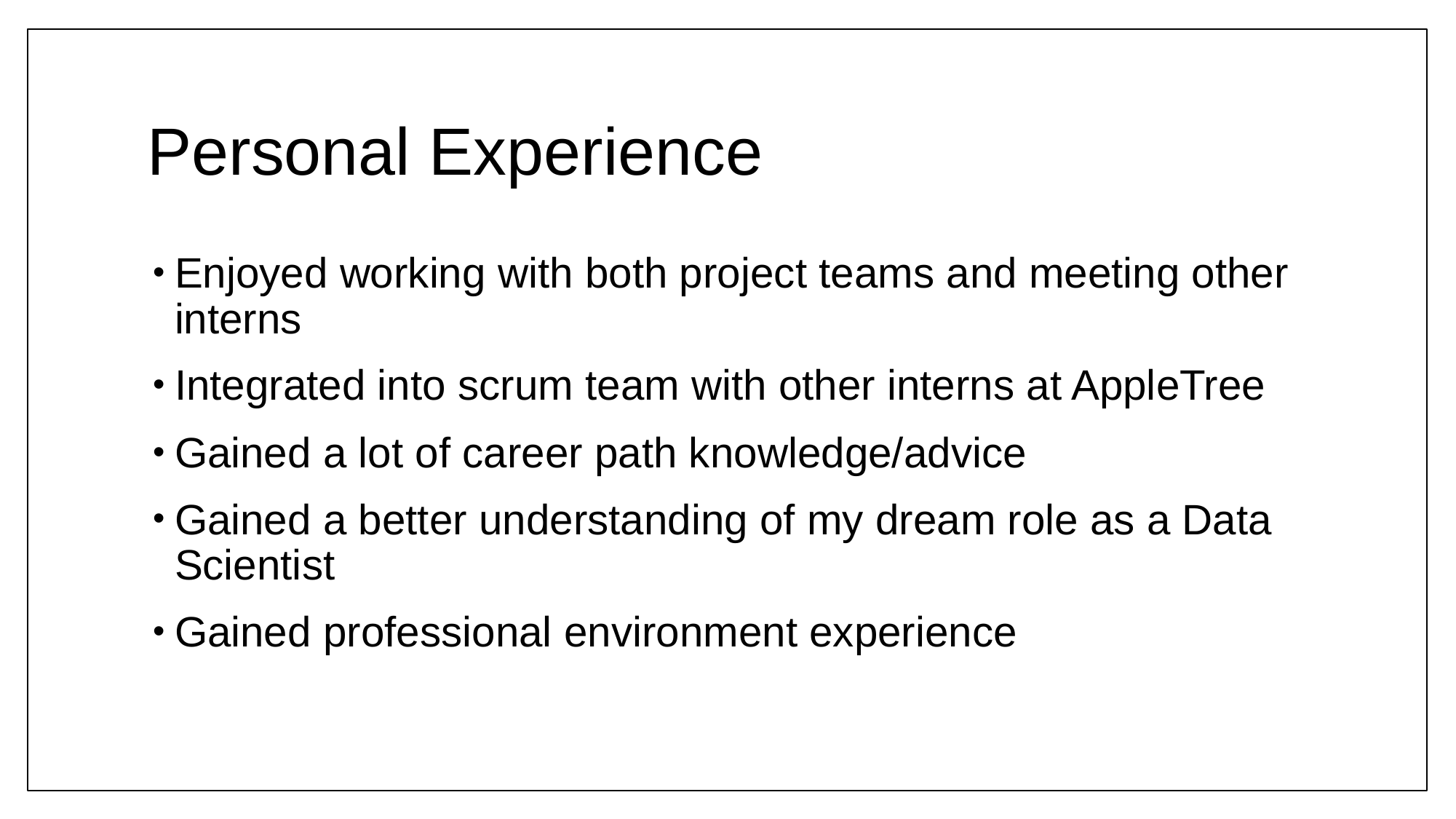

# Personal Experience
Enjoyed working with both project teams and meeting other interns
Integrated into scrum team with other interns at AppleTree
Gained a lot of career path knowledge/advice
Gained a better understanding of my dream role as a Data Scientist
Gained professional environment experience